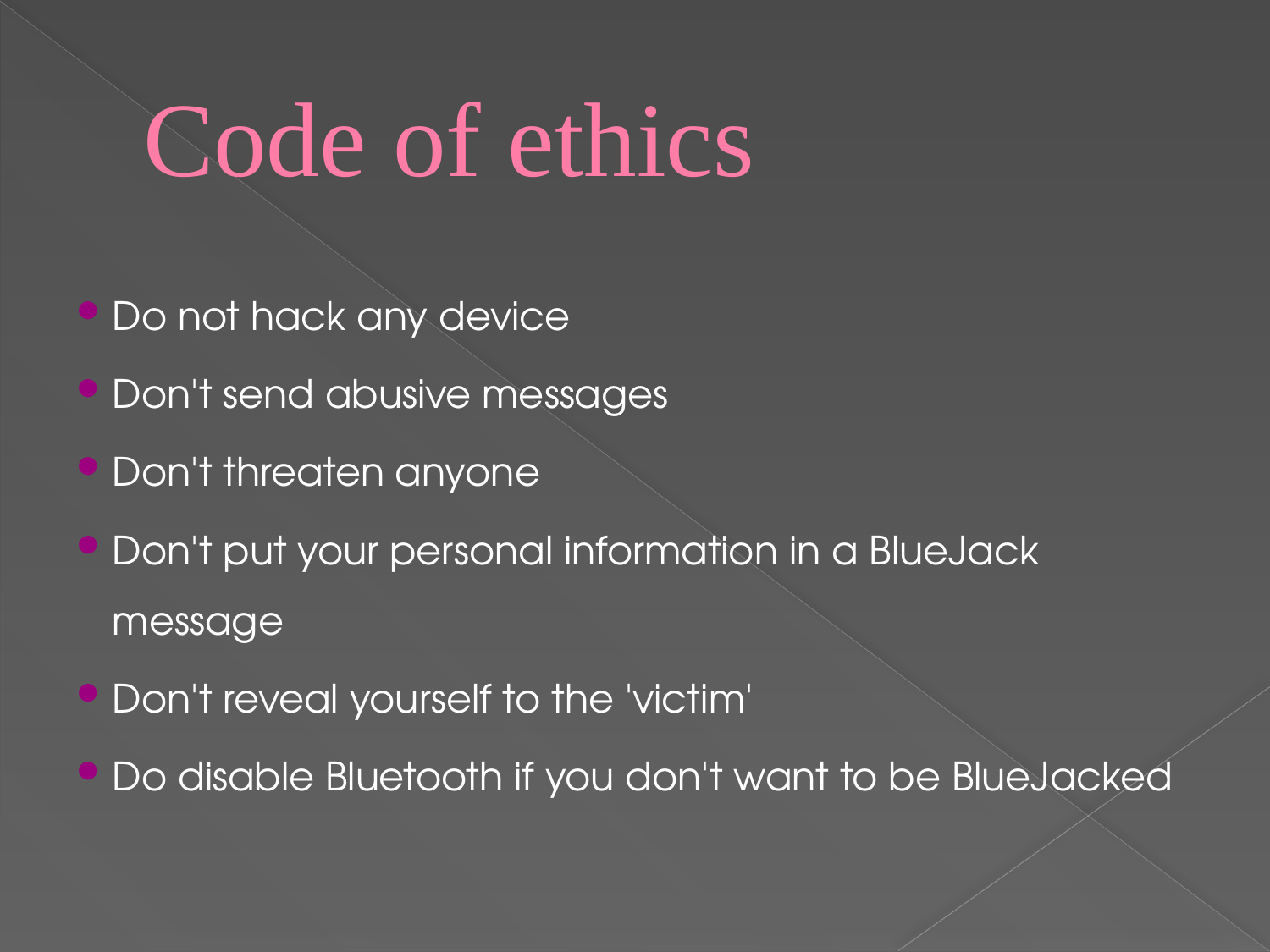

# Code of ethics
Do not hack any device
Don't send abusive messages
Don't threaten anyone
Don't put your personal information in a BlueJack message
Don't reveal yourself to the 'victim'
Do disable Bluetooth if you don't want to be BlueJacked